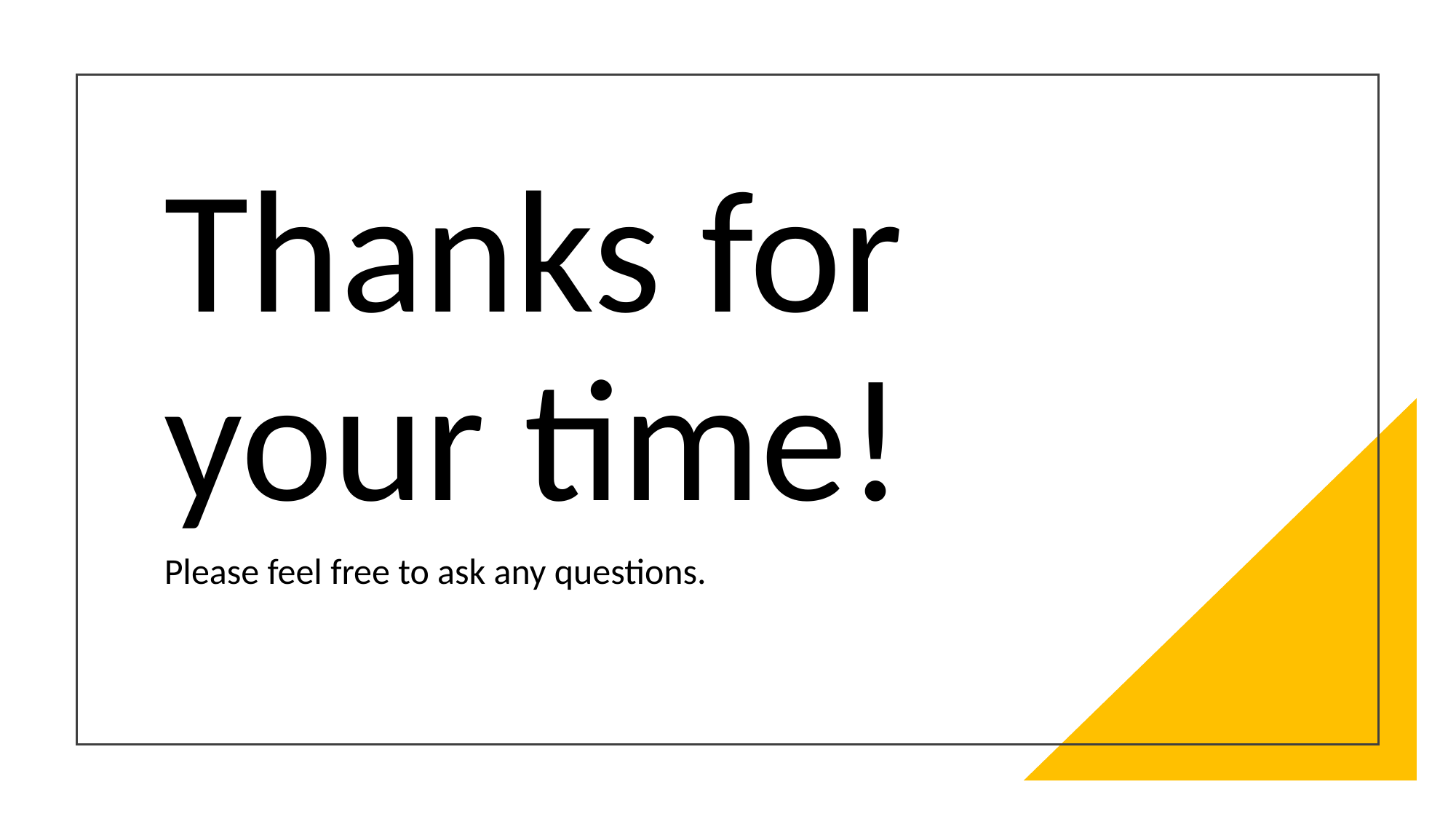

# Thanks for your time!

Please feel free to ask any questions.